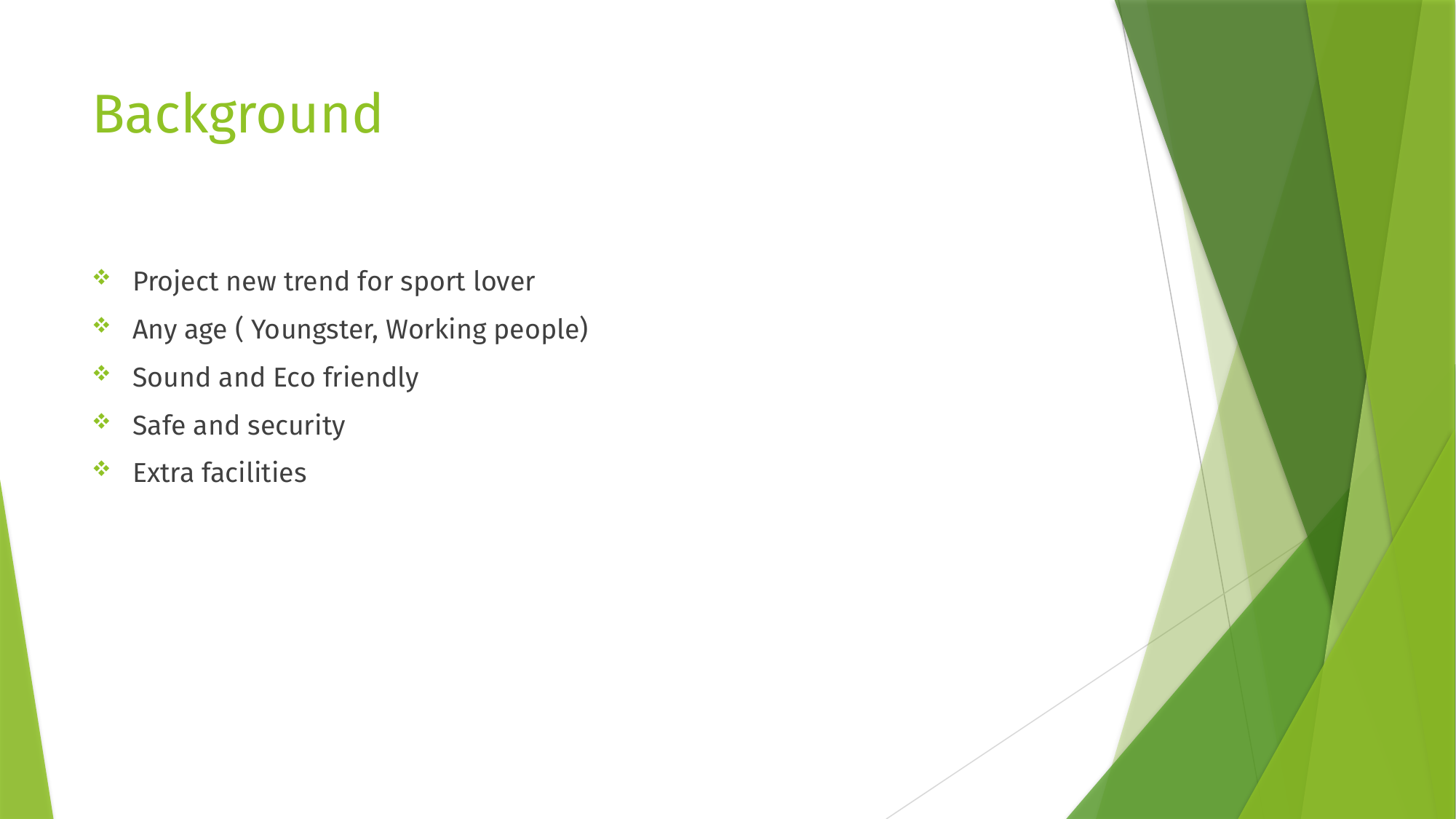

# Background
Project new trend for sport lover
Any age ( Youngster, Working people)
Sound and Eco friendly
Safe and security
Extra facilities